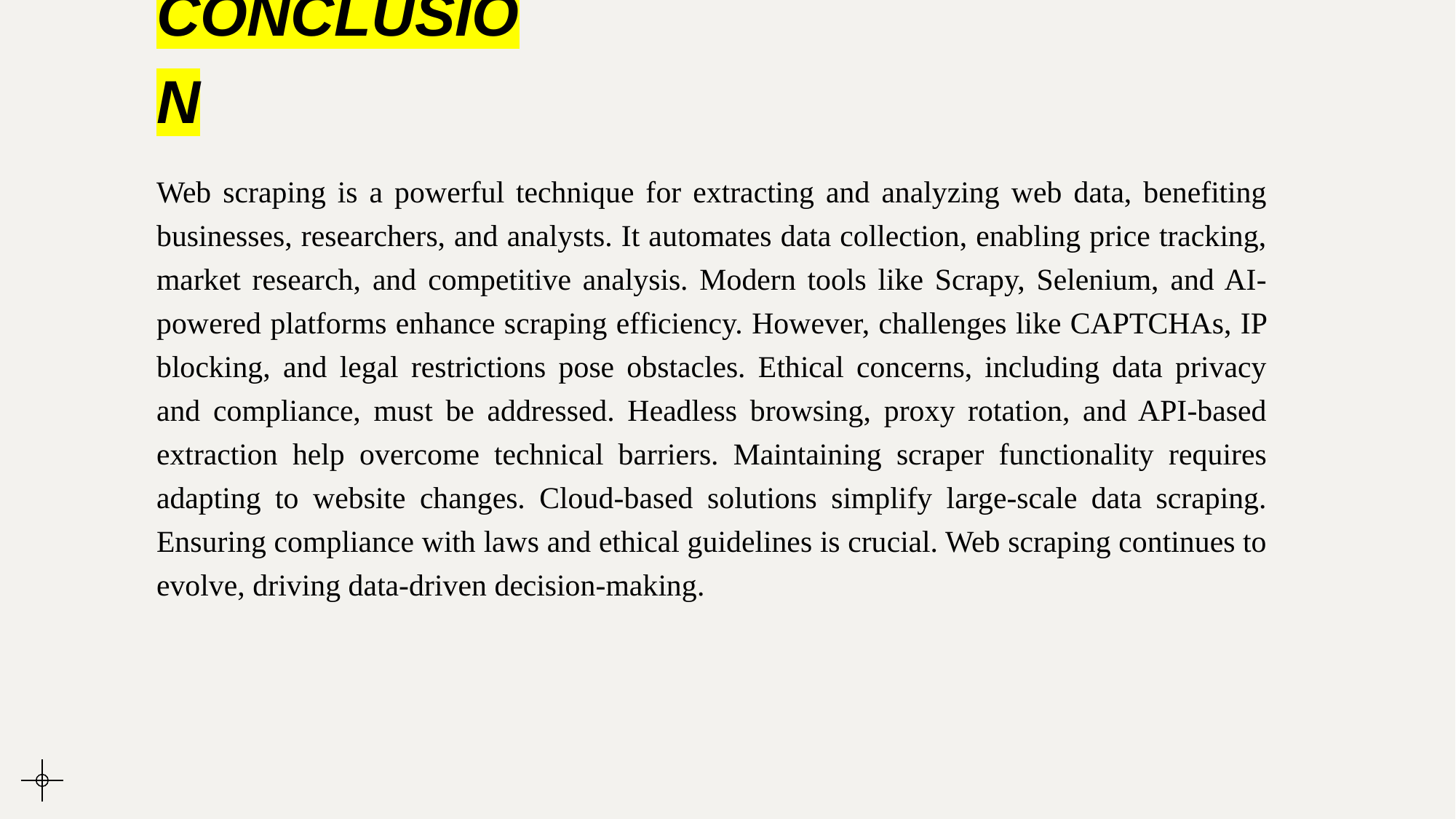

# CONCLUSION
Web scraping is a powerful technique for extracting and analyzing web data, benefiting businesses, researchers, and analysts. It automates data collection, enabling price tracking, market research, and competitive analysis. Modern tools like Scrapy, Selenium, and AI-powered platforms enhance scraping efficiency. However, challenges like CAPTCHAs, IP blocking, and legal restrictions pose obstacles. Ethical concerns, including data privacy and compliance, must be addressed. Headless browsing, proxy rotation, and API-based extraction help overcome technical barriers. Maintaining scraper functionality requires adapting to website changes. Cloud-based solutions simplify large-scale data scraping. Ensuring compliance with laws and ethical guidelines is crucial. Web scraping continues to evolve, driving data-driven decision-making.